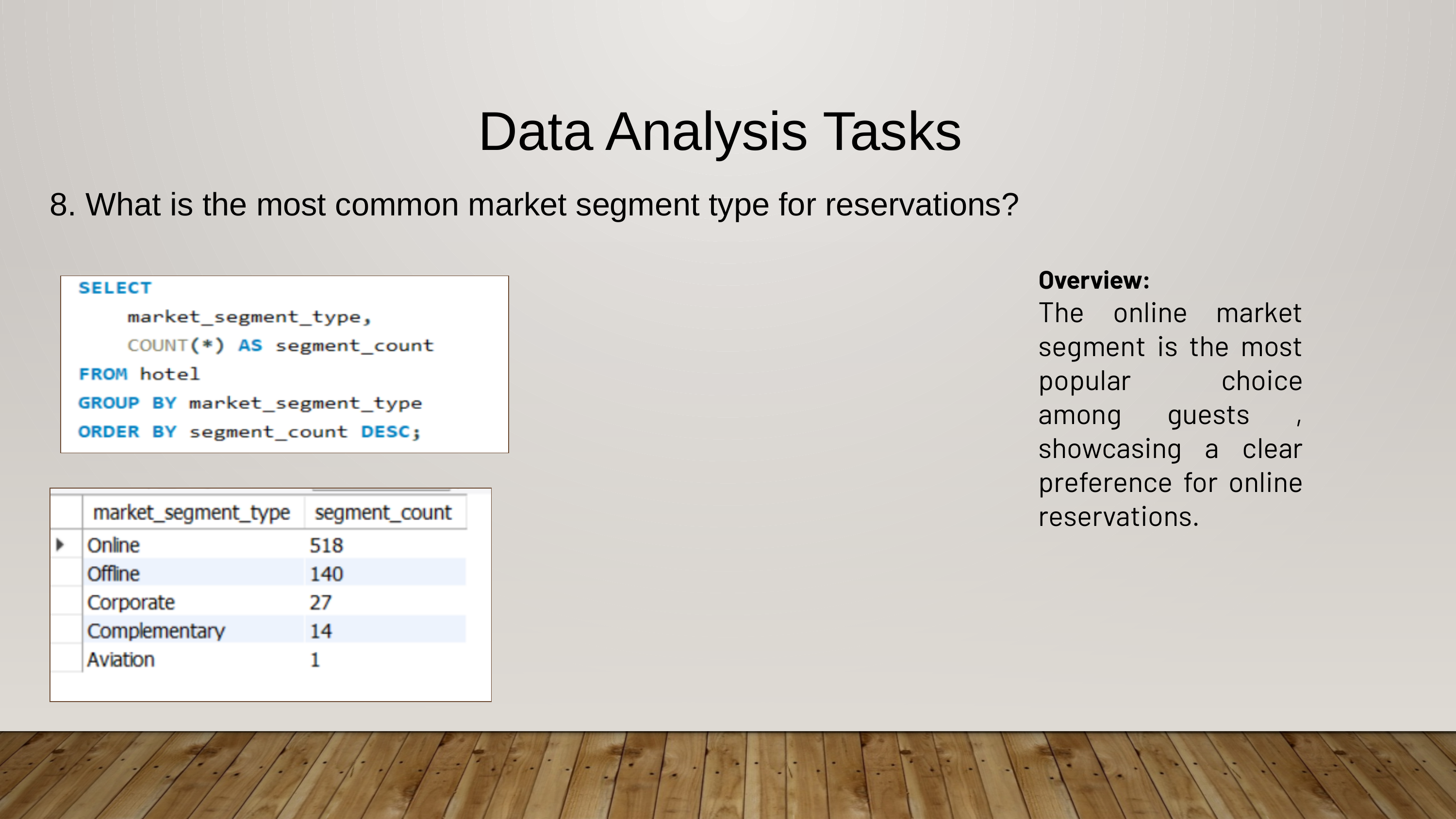

Data Analysis Tasks
8. What is the most common market segment type for reservations?
Overview:
The online market segment is the most popular choice among guests , showcasing a clear preference for online reservations.